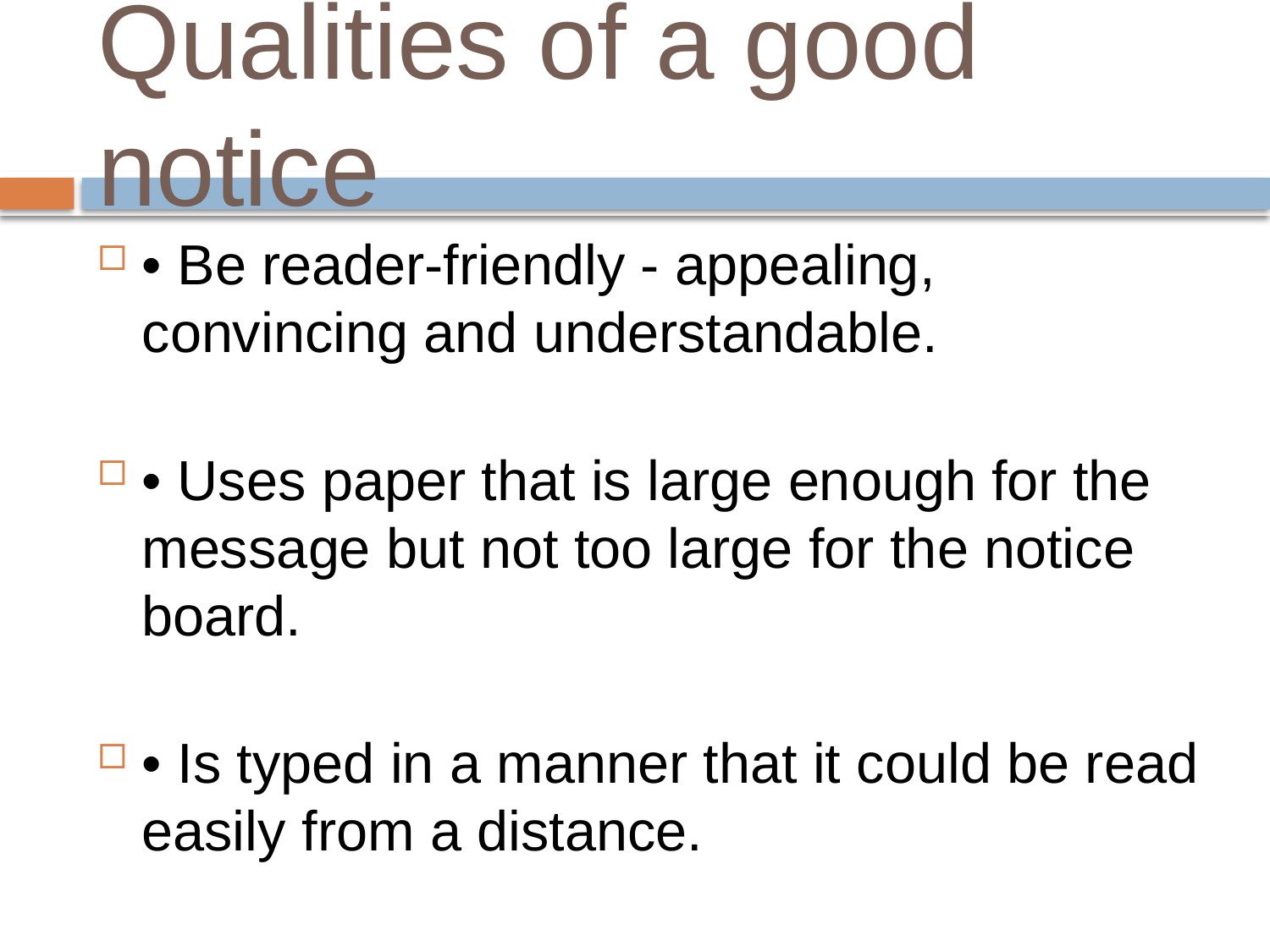

# Qualities of a good notice
• Be reader-friendly - appealing, convincing and understandable.
• Uses paper that is large enough for the message but not too large for the notice board.
• Is typed in a manner that it could be read easily from a distance.